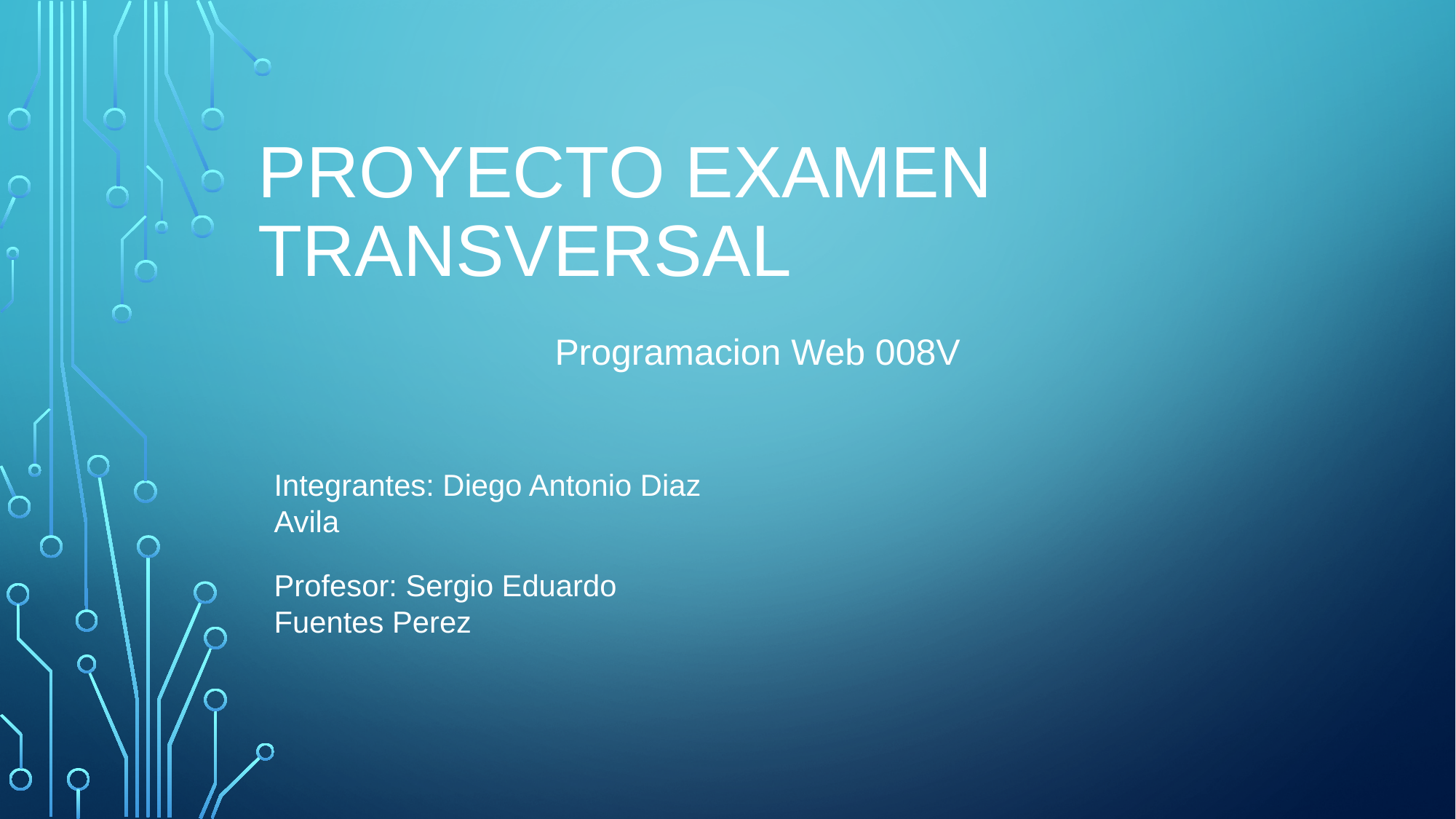

# Proyecto Examen transversal
Programacion Web 008V

Integrantes: Diego Antonio Diaz Avila
Profesor: Sergio Eduardo Fuentes Perez